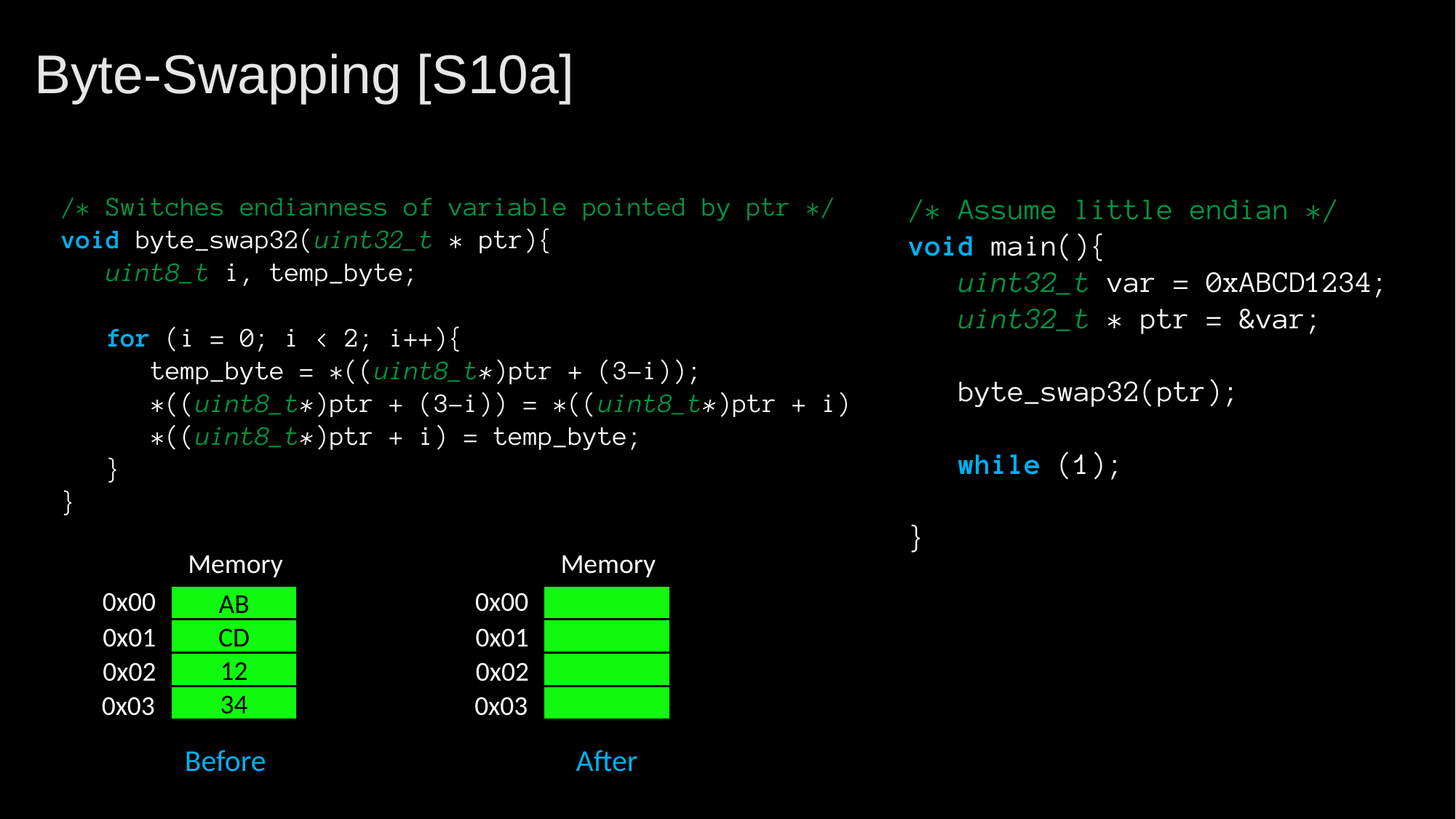

# Byte-Swapping [S10a]
/* Switches endianness of variable pointed by ptr */
void byte_swap32(uint32_t * ptr){
   uint8_t i, temp_byte;

   for (i = 0; i < 2; i++){
      temp_byte = *((uint8_t*)ptr + (3-i));
      *((uint8_t*)ptr + (3-i)) = *((uint8_t*)ptr + i)
      *((uint8_t*)ptr + i) = temp_byte;
   }
}
/* Assume little endian */
void main(){
   uint32_t var = 0xABCD1234;
   uint32_t * ptr = &var;

   byte_swap32(ptr);

   while (1);

}
Memory
0x00
AB
CD
12
34
0x01
0x02
0x03
Memory
0x00

0x01
0x02
0x03
Before
After